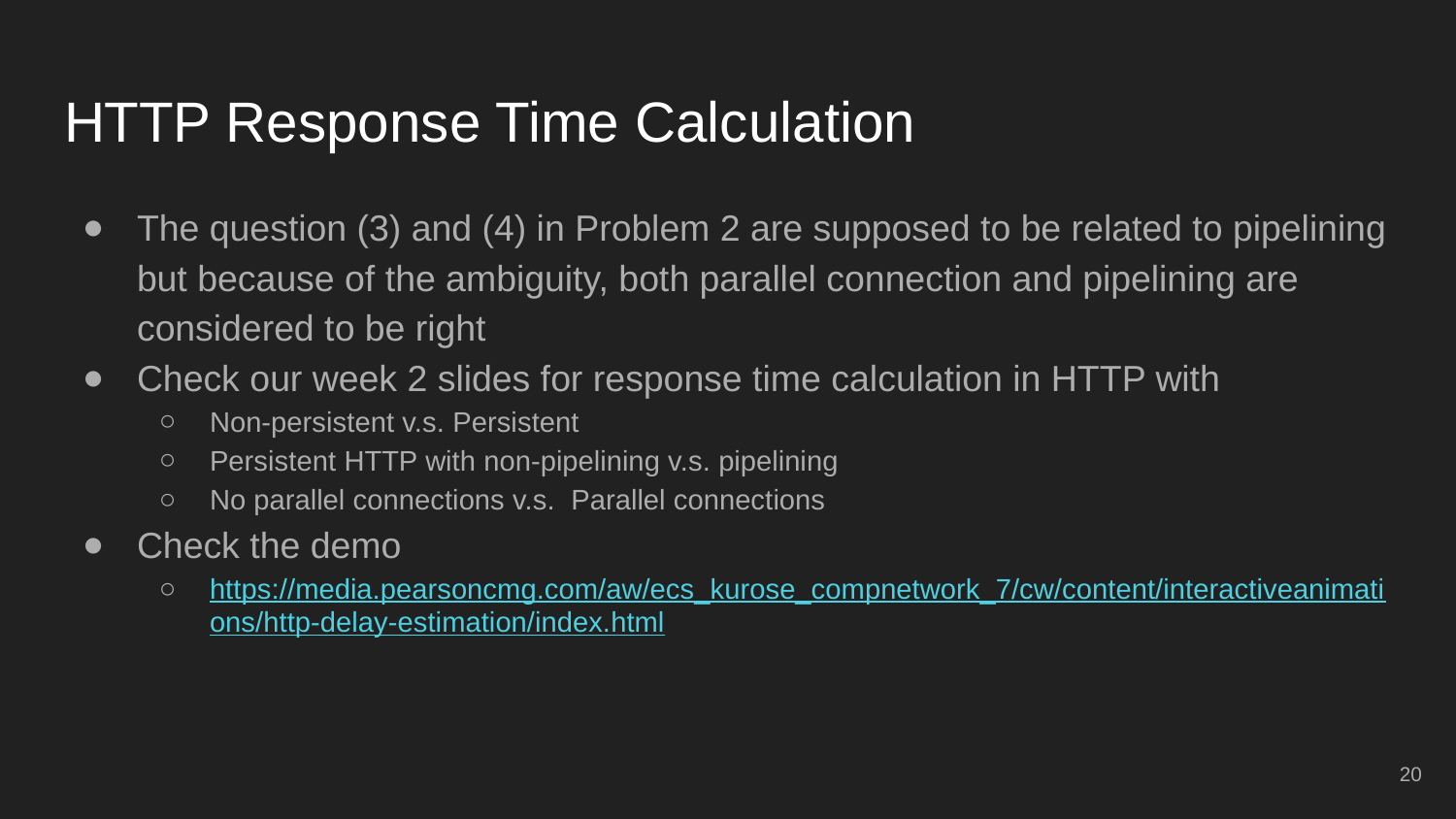

# HTTP Response Time Calculation
The question (3) and (4) in Problem 2 are supposed to be related to pipelining but because of the ambiguity, both parallel connection and pipelining are considered to be right
Check our week 2 slides for response time calculation in HTTP with
Non-persistent v.s. Persistent
Persistent HTTP with non-pipelining v.s. pipelining
No parallel connections v.s.  Parallel connections
Check the demo
https://media.pearsoncmg.com/aw/ecs_kurose_compnetwork_7/cw/content/interactiveanimations/http-delay-estimation/index.html
20